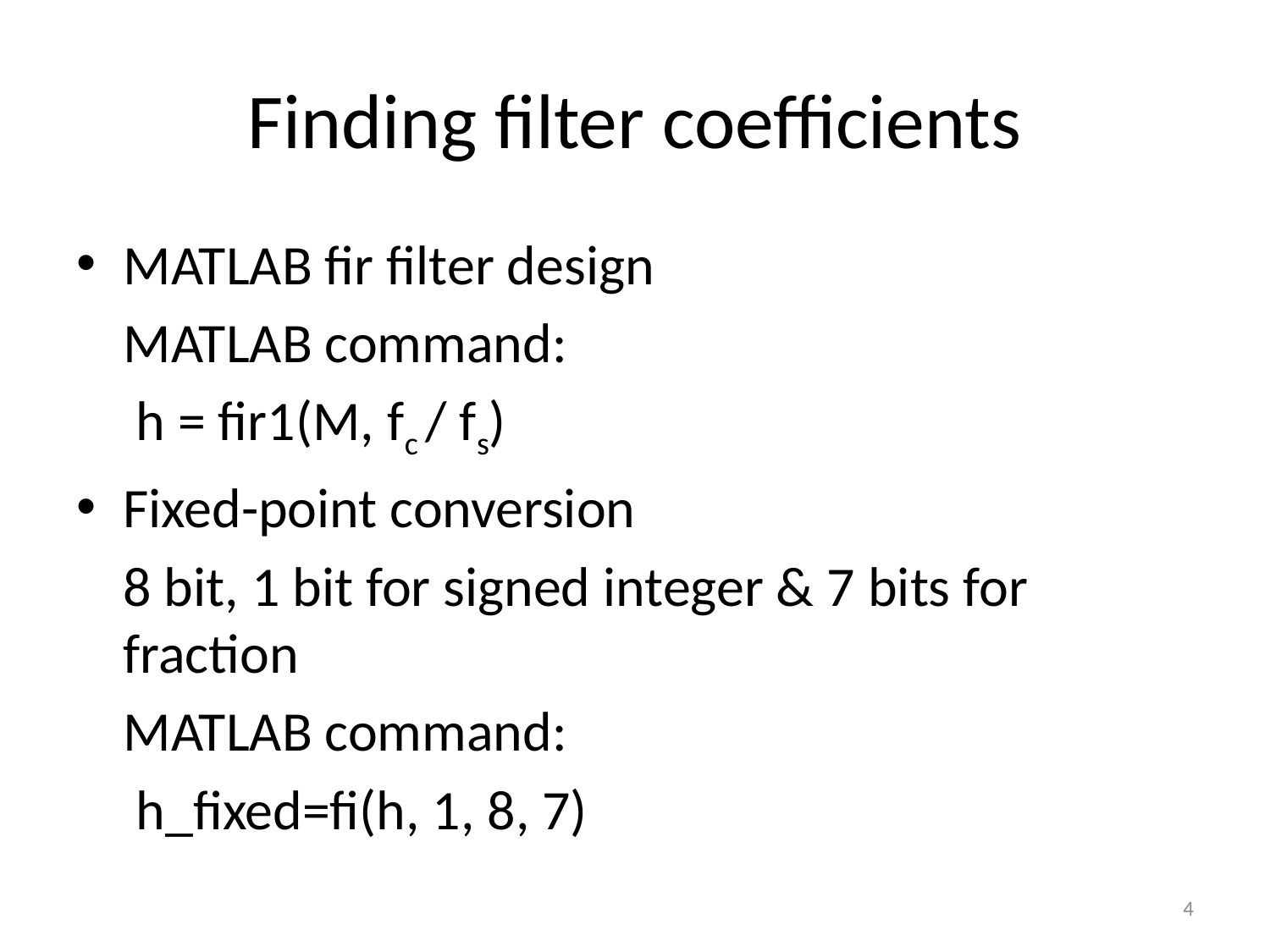

# Finding filter coefficients
MATLAB fir filter design
	MATLAB command:
	 h = fir1(M, fc / fs)
Fixed-point conversion
	8 bit, 1 bit for signed integer & 7 bits for fraction
	MATLAB command:
	 h_fixed=fi(h, 1, 8, 7)

4